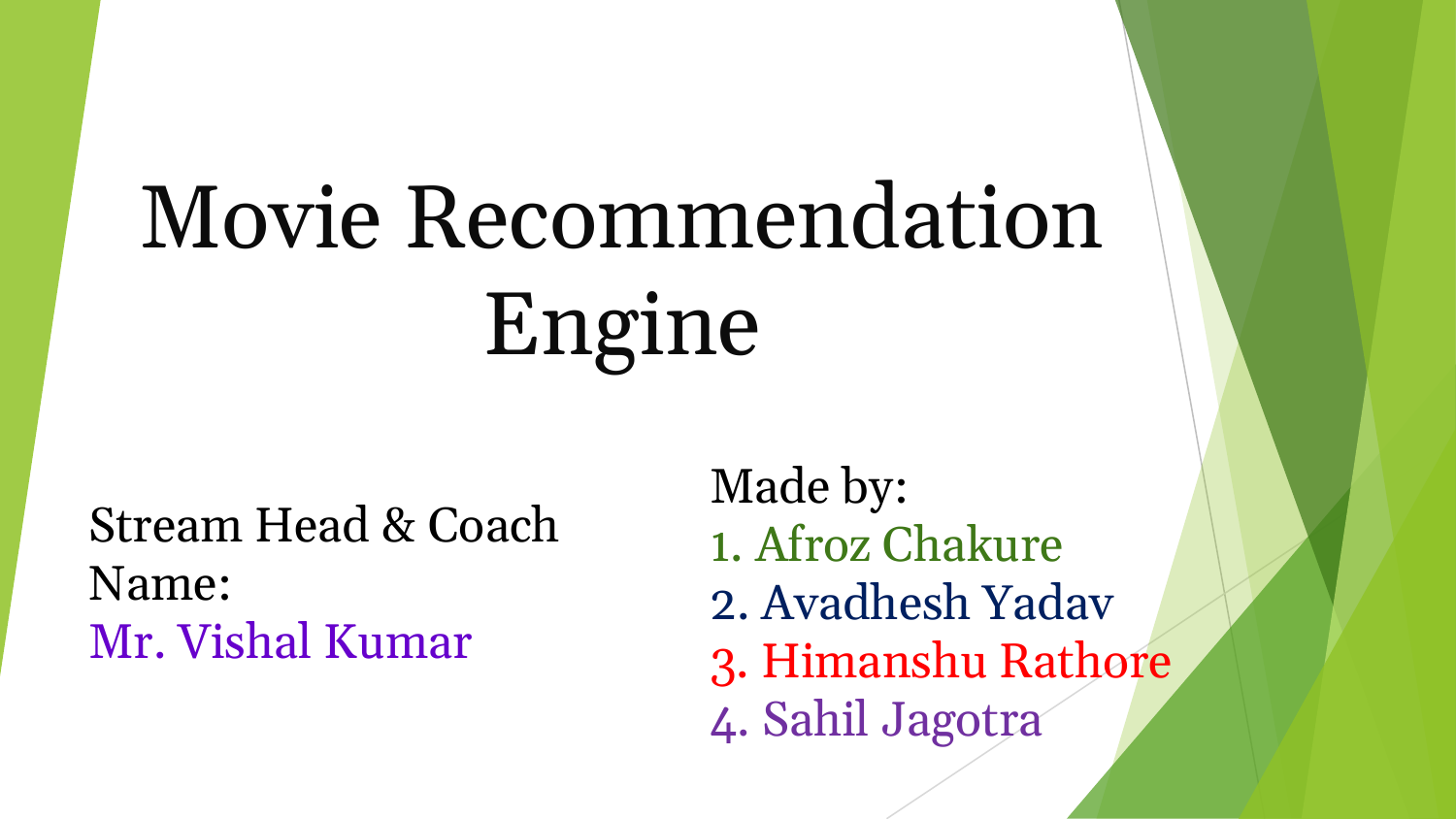

# Movie Recommendation Engine
Made by:
1. Afroz Chakure
2. Avadhesh Yadav
3. Himanshu Rathore
4. Sahil Jagotra

Stream Head & Coach Name:
Mr. Vishal Kumar